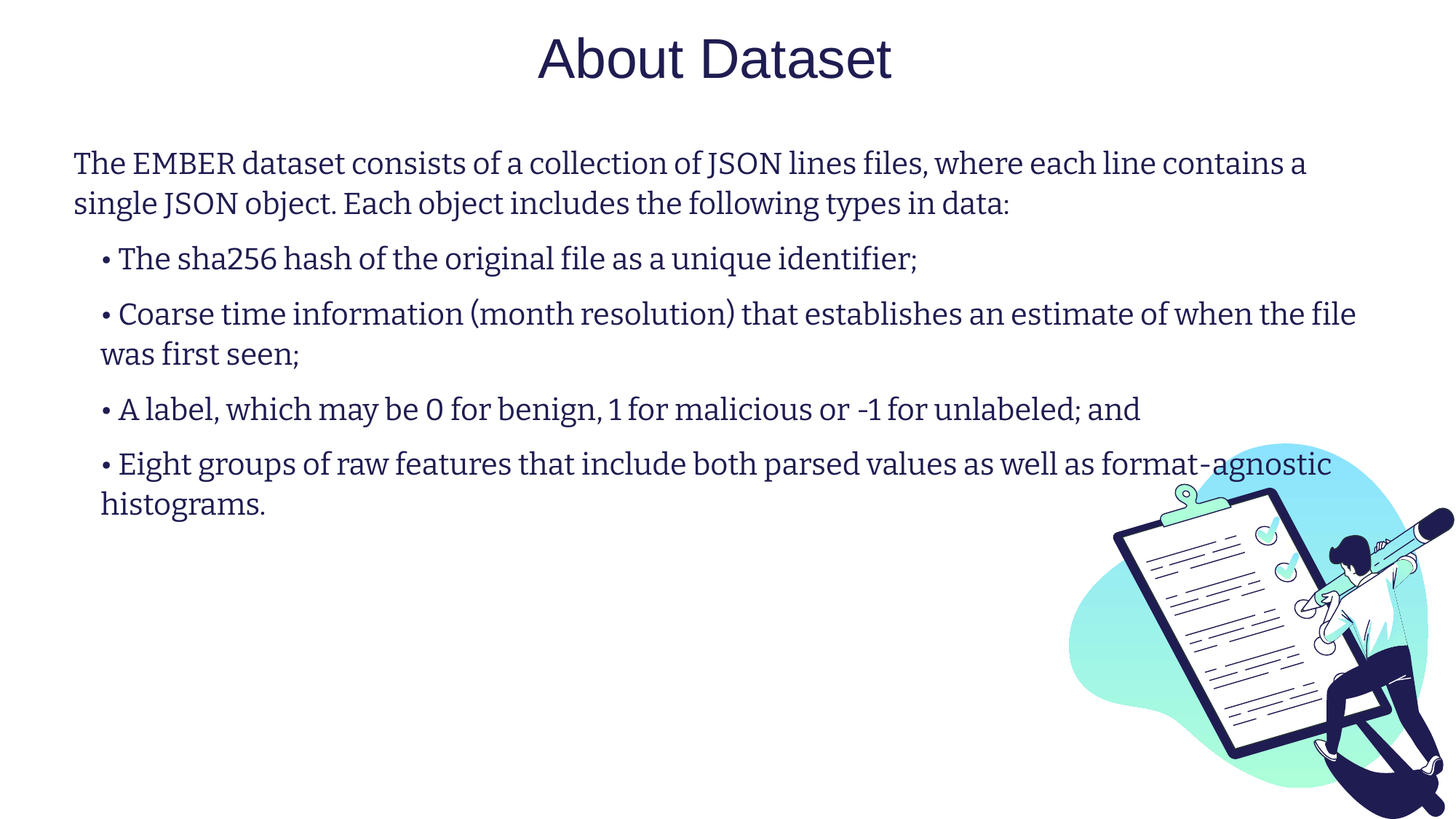

# About Dataset
The EMBER dataset consists of a collection of JSON lines files, where each line contains a single JSON object. Each object includes the following types in data:
• The sha256 hash of the original file as a unique identifier;
• Coarse time information (month resolution) that establishes an estimate of when the file was first seen;
• A label, which may be 0 for benign, 1 for malicious or -1 for unlabeled; and
• Eight groups of raw features that include both parsed values as well as format-agnostic histograms.